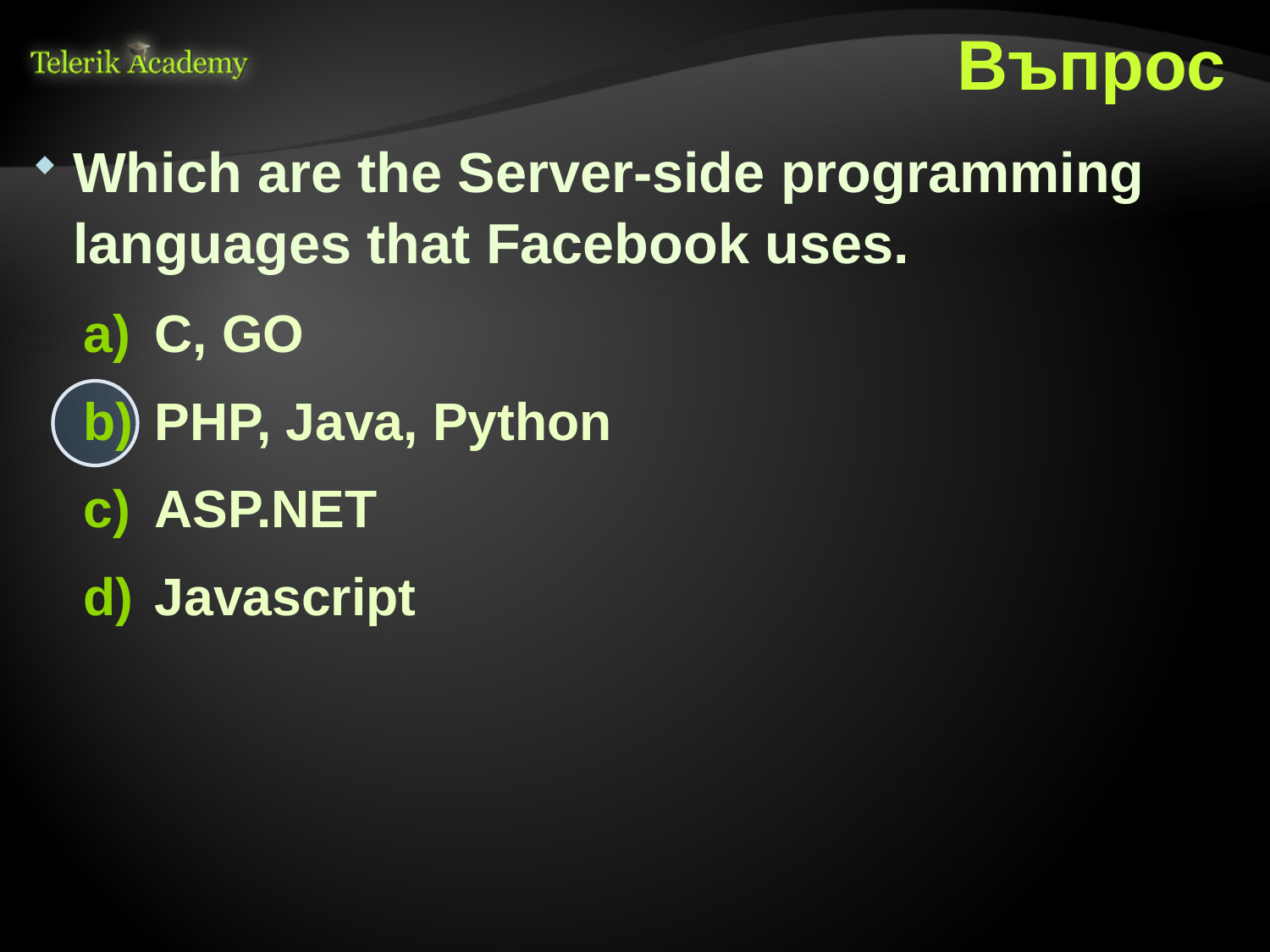

# Въпрос
Which are the Server-side programming languages that Facebook uses.
C, GO
PHP, Java, Python
ASP.NET
Javascript